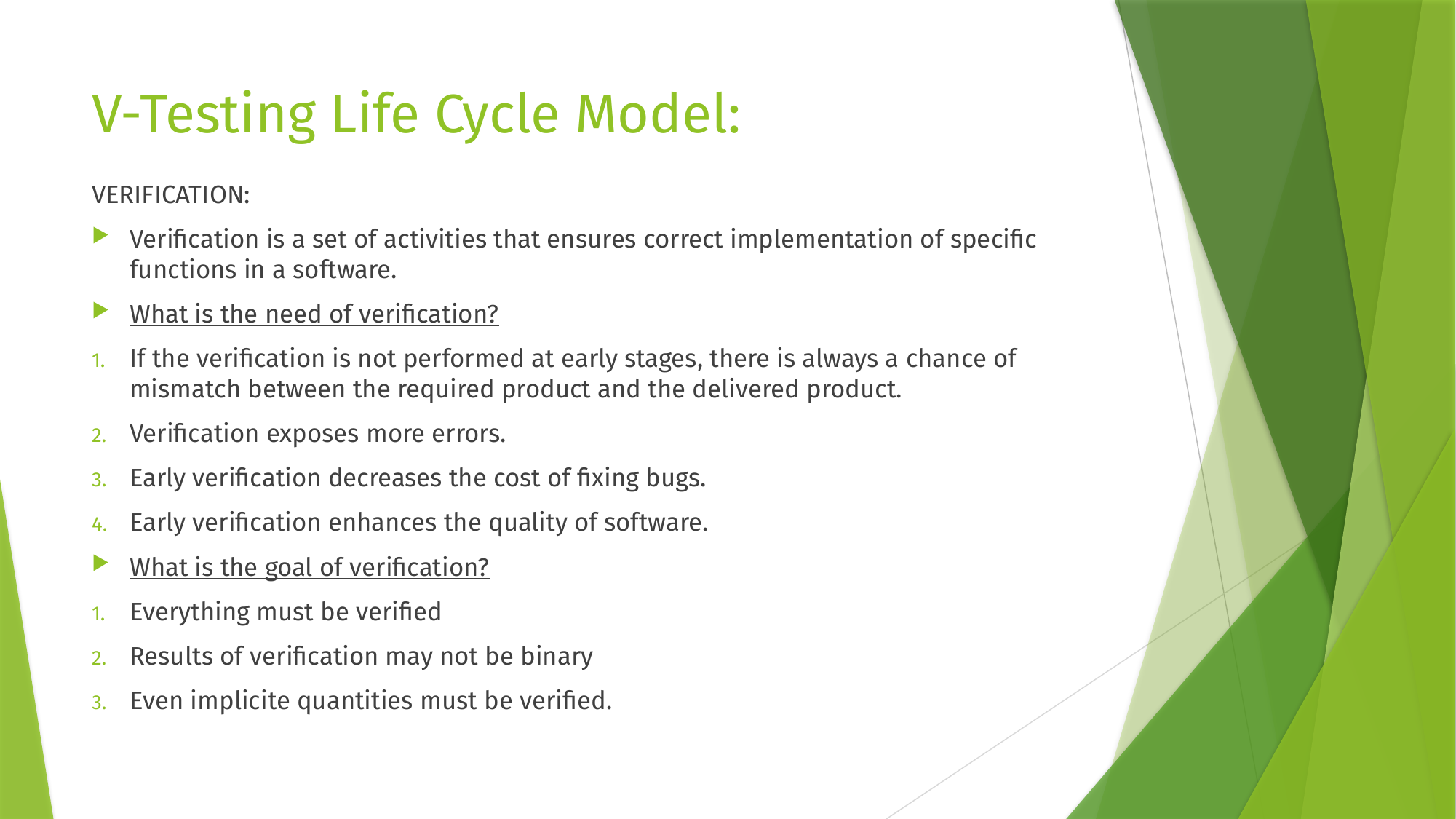

# V-Testing Life Cycle Model:
VERIFICATION:
Verification is a set of activities that ensures correct implementation of specific functions in a software.
What is the need of verification?
If the verification is not performed at early stages, there is always a chance of mismatch between the required product and the delivered product.
Verification exposes more errors.
Early verification decreases the cost of fixing bugs.
Early verification enhances the quality of software.
What is the goal of verification?
Everything must be verified
Results of verification may not be binary
Even implicite quantities must be verified.